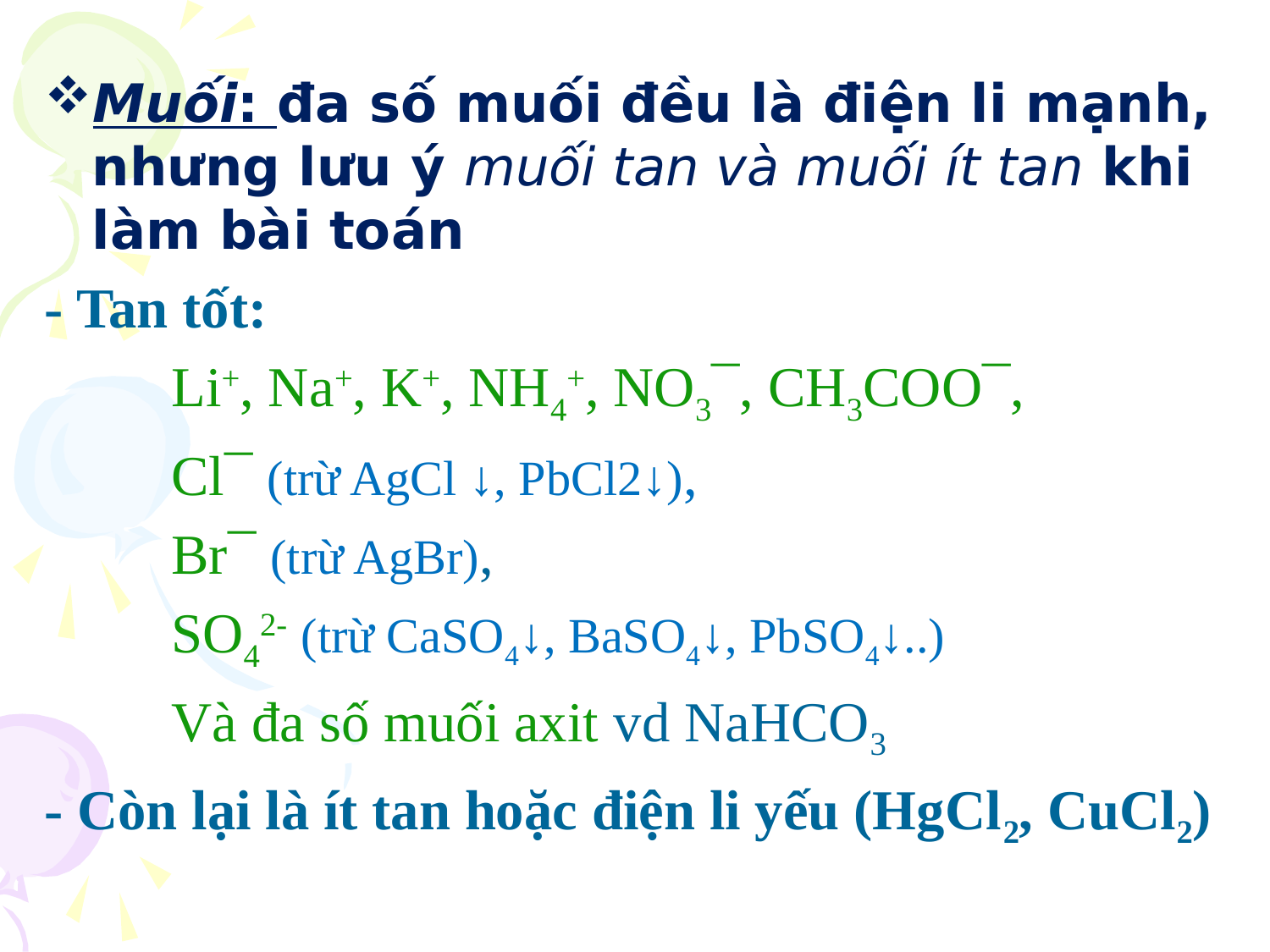

Muối: đa số muối đều là điện li mạnh, nhưng lưu ý muối tan và muối ít tan khi làm bài toán
- Tan tốt:
	Li+, Na+, K+, NH4+, NO3¯, CH3COO¯,
	Cl¯ (trừ AgCl ↓, PbCl2↓),
	Br¯ (trừ AgBr),
	SO42- (trừ CaSO4↓, BaSO4↓, PbSO4↓..)
	Và đa số muối axit vd NaHCO3
- Còn lại là ít tan hoặc điện li yếu (HgCl2, CuCl2)